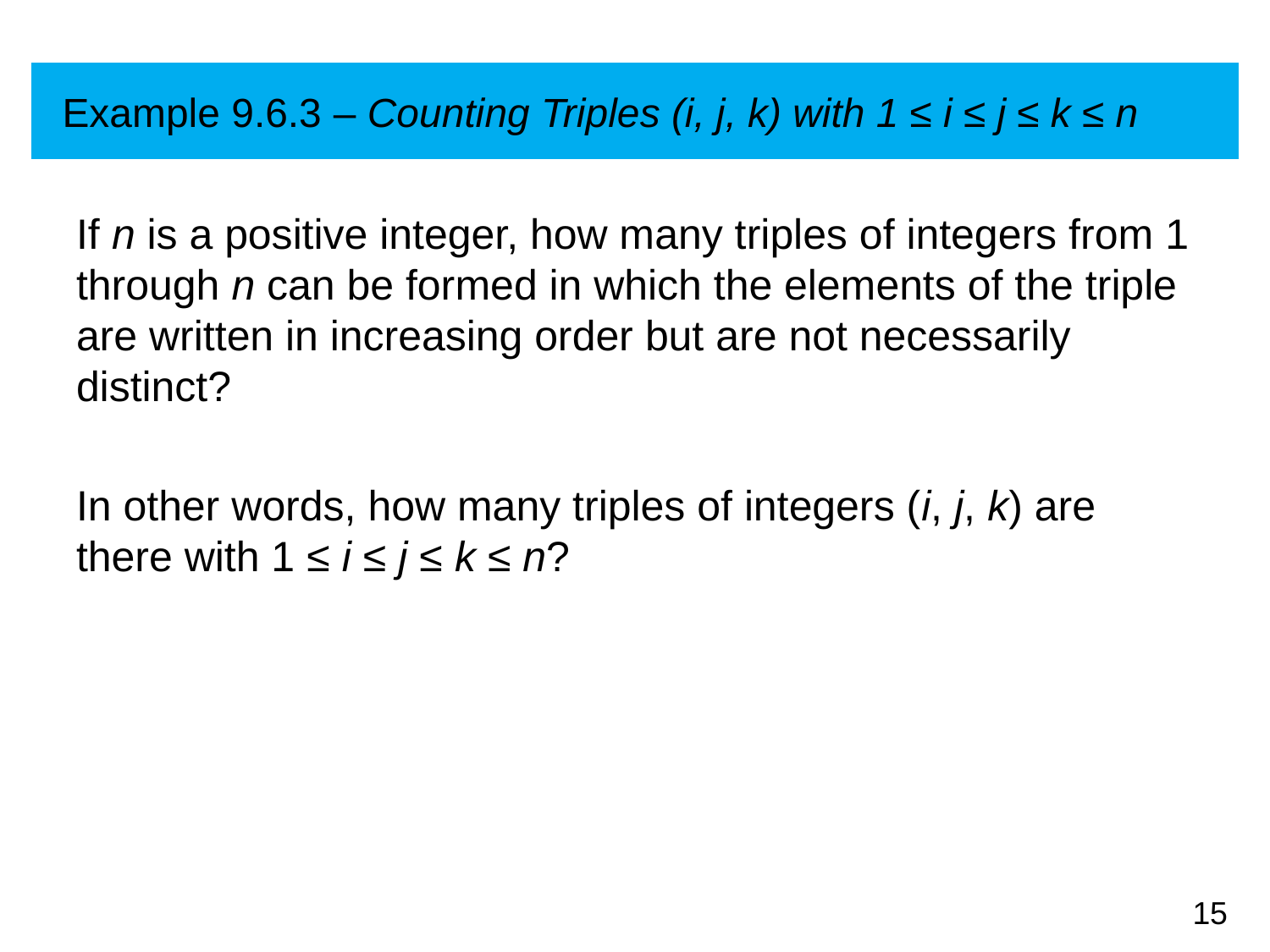

# Example 9.6.3 – Counting Triples (i, j, k) with 1 ≤ i ≤ j ≤ k ≤ n
If n is a positive integer, how many triples of integers from 1 through n can be formed in which the elements of the triple are written in increasing order but are not necessarily distinct?

In other words, how many triples of integers (i, j, k) are there with 1 ≤ i ≤ j ≤ k ≤ n?